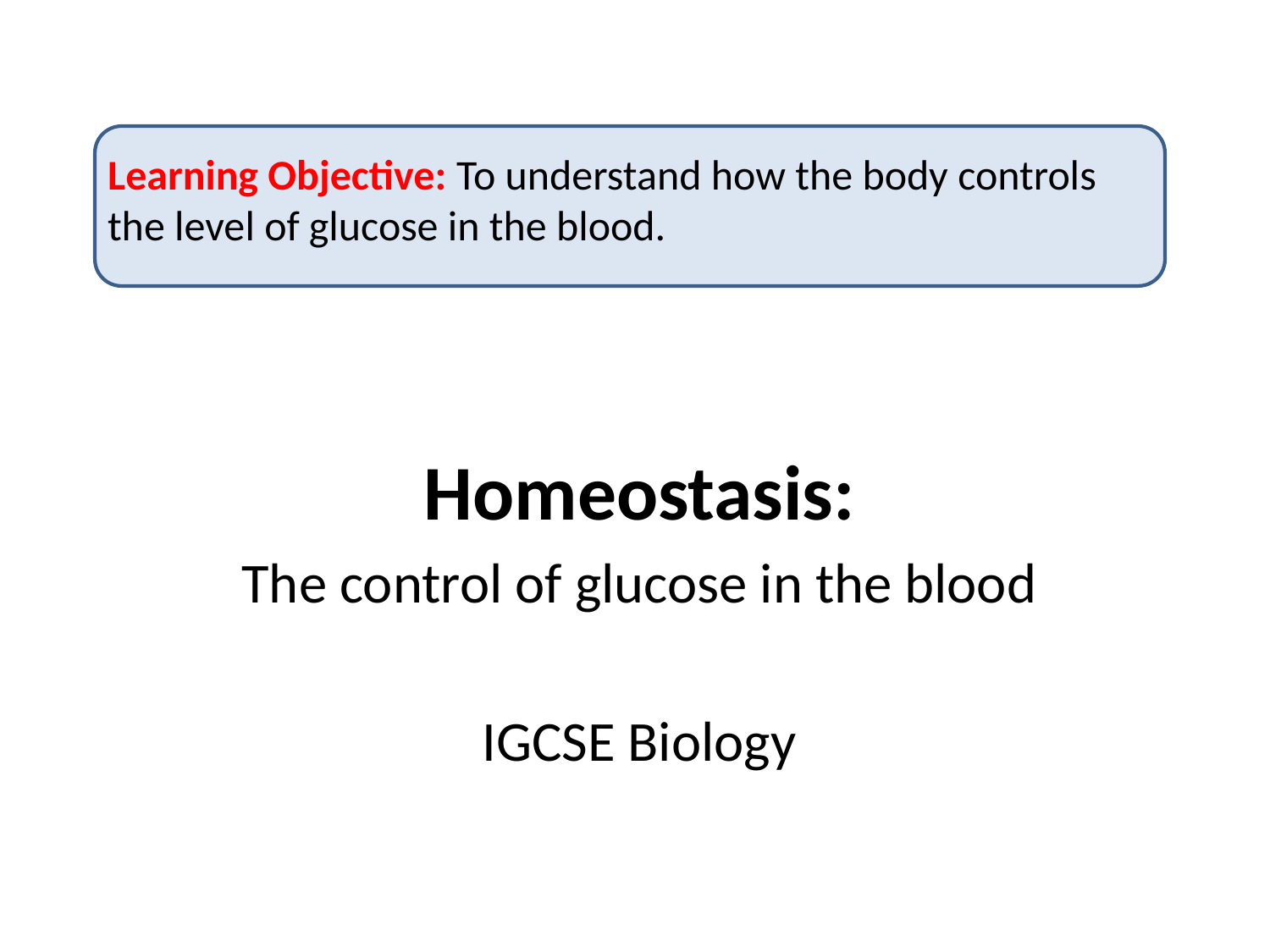

# Learning Objective: To understand how the body controls the level of glucose in the blood.

Homeostasis:
The control of glucose in the blood

IGCSE Biology